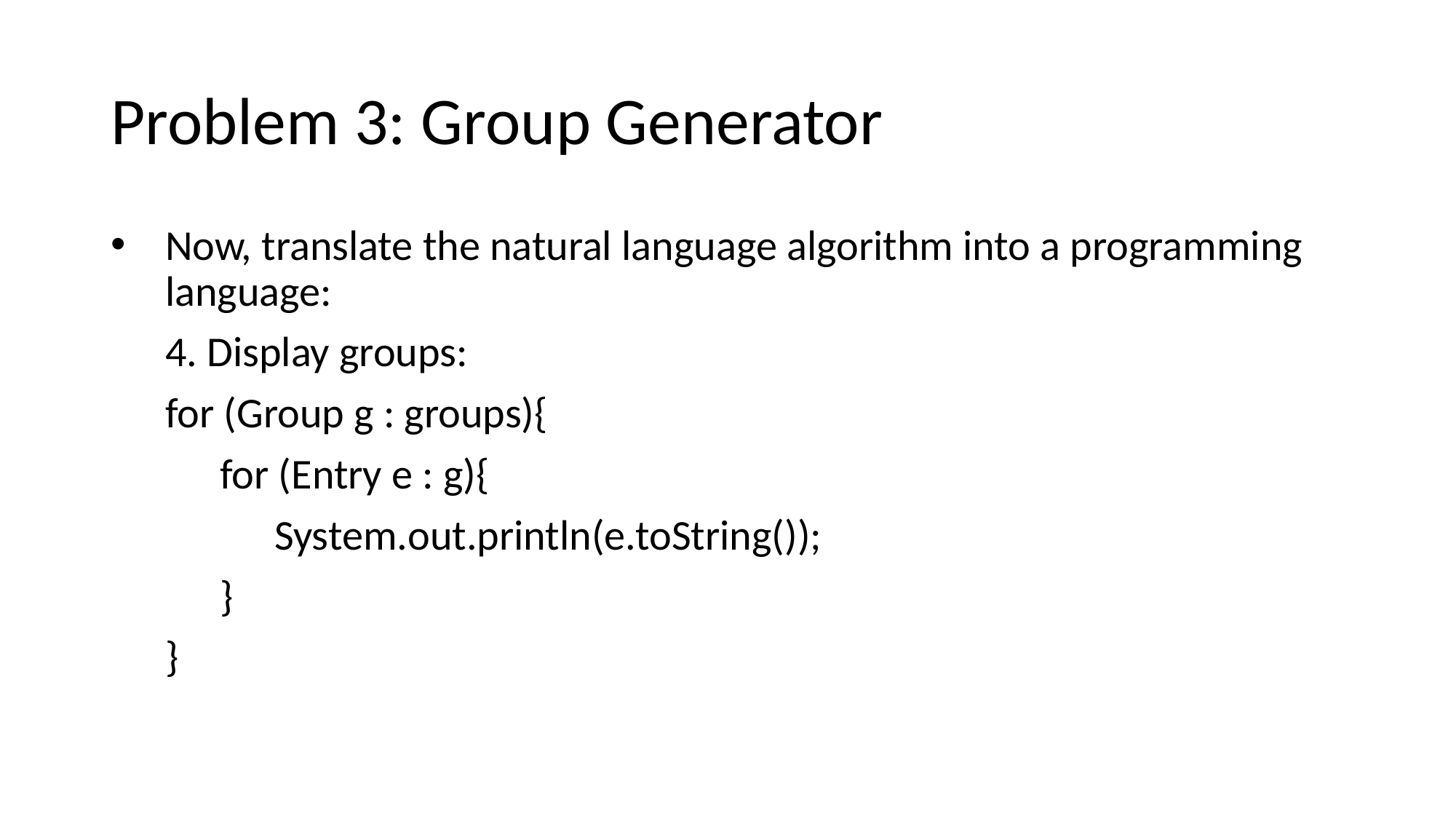

# Problem 3: Group Generator
Now, translate the natural language algorithm into a programming language:
4. Display groups:
for (Group g : groups){
for (Entry e : g){
System.out.println(e.toString());
}
}